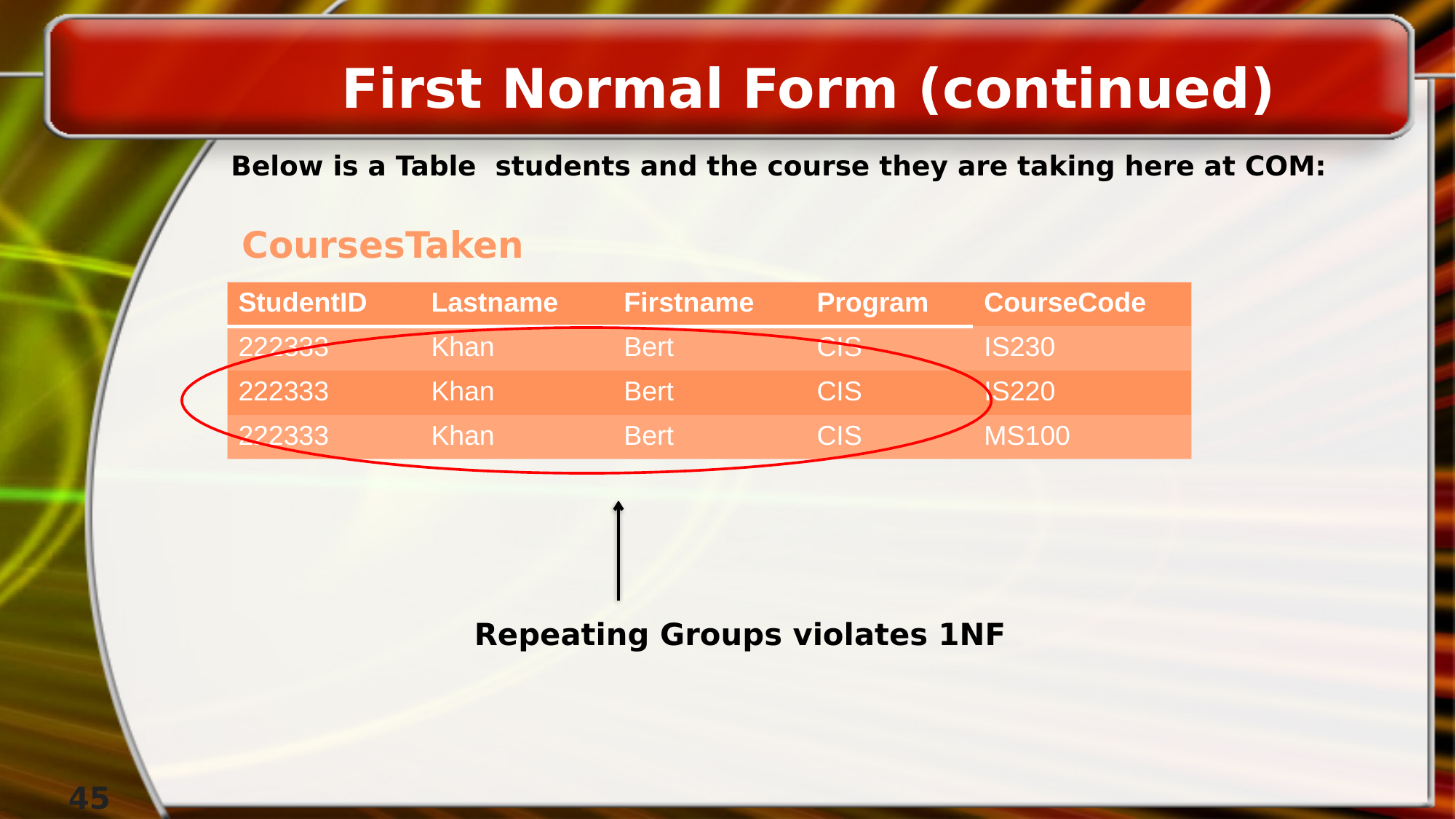

First Normal Form (continued)
Below is a Table  students and the course they are taking here at COM:
CoursesTaken
| StudentID | Lastname | Firstname | Program | CourseCode |
| --- | --- | --- | --- | --- |
| 222333 | Khan | Bert | CIS | IS230 |
| 222333 | Khan | Bert | CIS | IS220 |
| 222333 | Khan | Bert | CIS | MS100 |

Repeating Groups violates 1NF
45